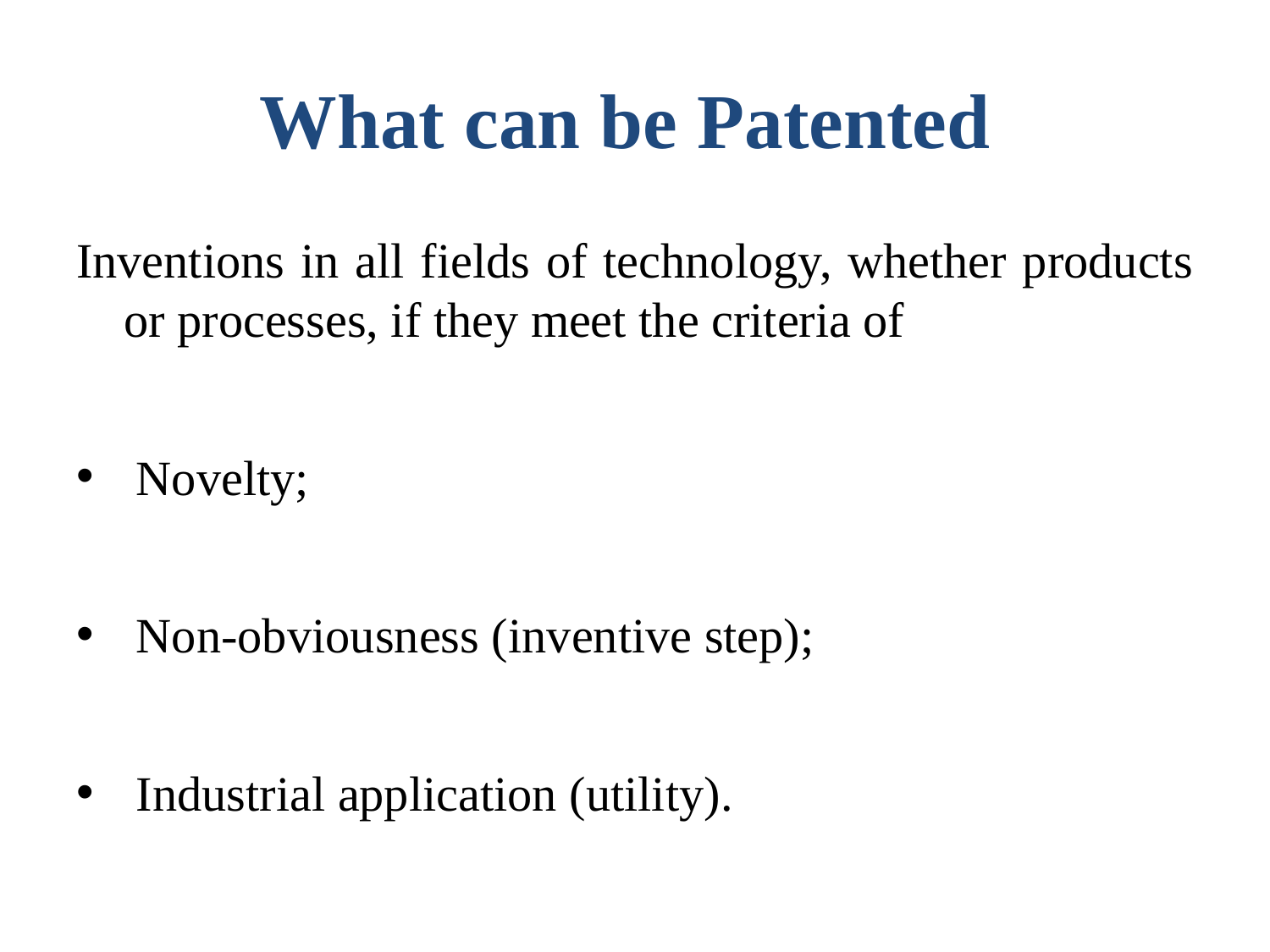

# What can be Patented
Inventions in all fields of technology, whether products or processes, if they meet the criteria of

 Novelty;

 Non-obviousness (inventive step);

 Industrial application (utility).